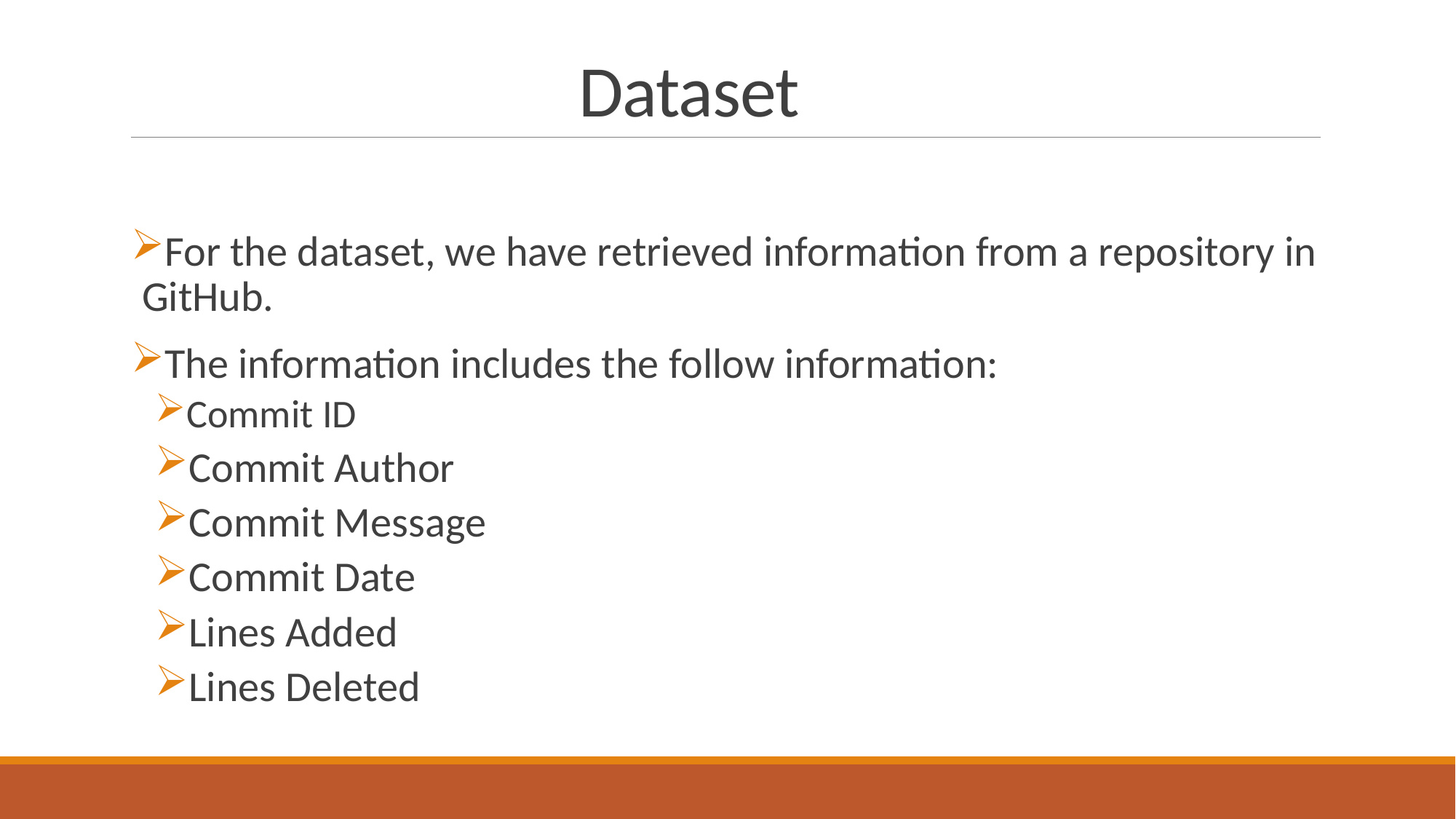

# Dataset

For the dataset, we have retrieved information from a repository in GitHub.
The information includes the follow information:
Commit ID
Commit Author
Commit Message
Commit Date
Lines Added
Lines Deleted